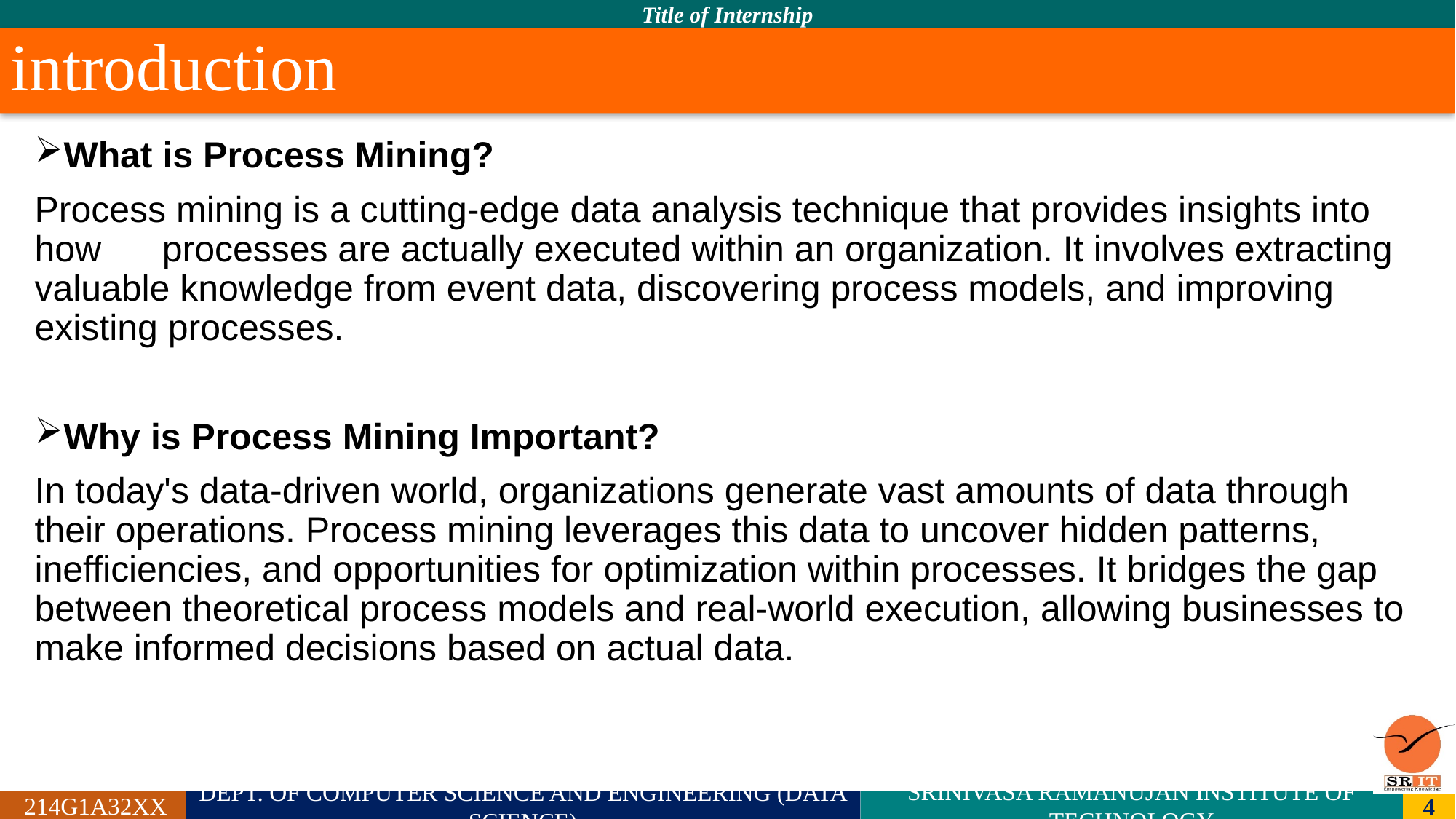

# introduction
What is Process Mining?
Process mining is a cutting-edge data analysis technique that provides insights into how      processes are actually executed within an organization. It involves extracting valuable knowledge from event data, discovering process models, and improving existing processes.

Why is Process Mining Important?
In today's data-driven world, organizations generate vast amounts of data through their operations. Process mining leverages this data to uncover hidden patterns, inefficiencies, and opportunities for optimization within processes. It bridges the gap between theoretical process models and real-world execution, allowing businesses to make informed decisions based on actual data.